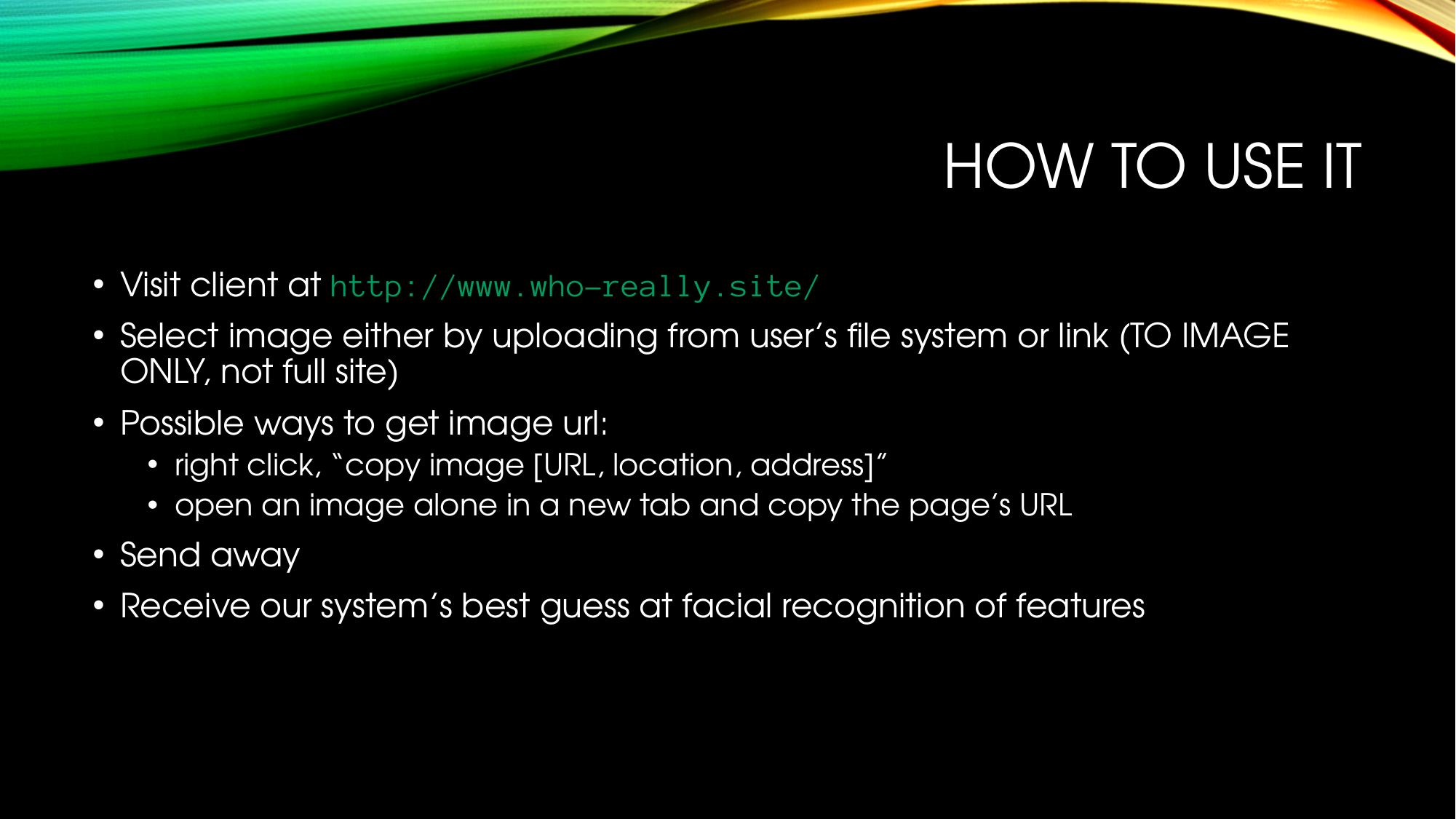

# how to use it
Visit client at http://www.who-really.site/
Select image either by uploading from user’s file system or link (TO IMAGE ONLY, not full site)
Possible ways to get image url:
right click, “copy image [URL, location, address]”
open an image alone in a new tab and copy the page’s URL
Send away
Receive our system’s best guess at facial recognition of features